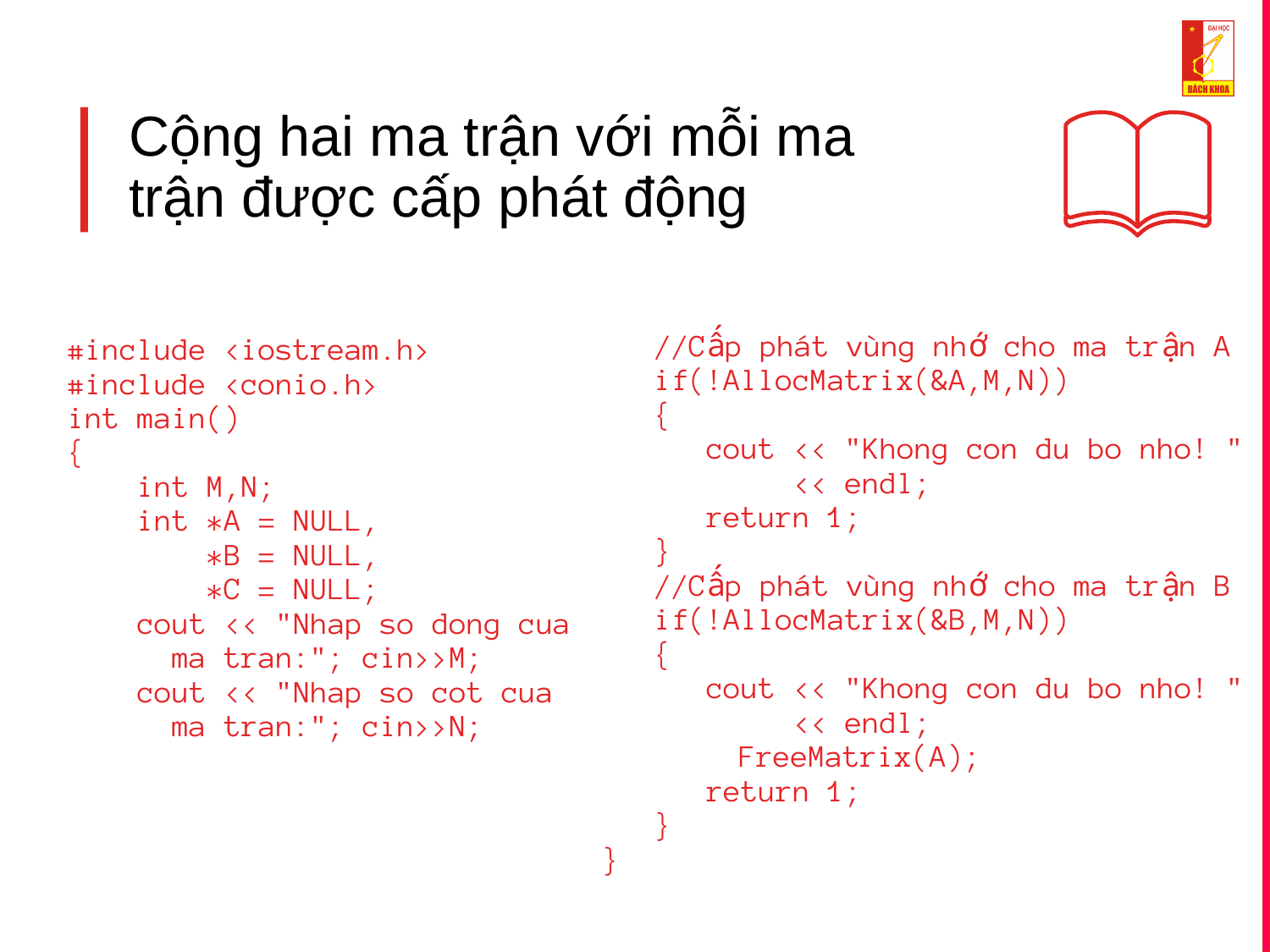

# Cộng hai ma trận với mỗi ma trận được cấp phát động

   //Cấp phát vùng nhớ cho ma trận A
   if(!AllocMatrix(&A,M,N))
   {
      cout << "Khong con du bo nho! "
           << endl;
      return 1;
   }
   //Cấp phát vùng nhớ cho ma trận B
   if(!AllocMatrix(&B,M,N))
   {
      cout << "Khong con du bo nho! "
           << endl;
	  FreeMatrix(A);
      return 1;
   }
}

#include <iostream.h>
#include <conio.h>
int main()
{
    int M,N;
    int *A = NULL,
        *B = NULL,
        *C = NULL;
    cout << "Nhap so dong cua
      ma tran:"; cin>>M;
    cout << "Nhap so cot cua
      ma tran:"; cin>>N;